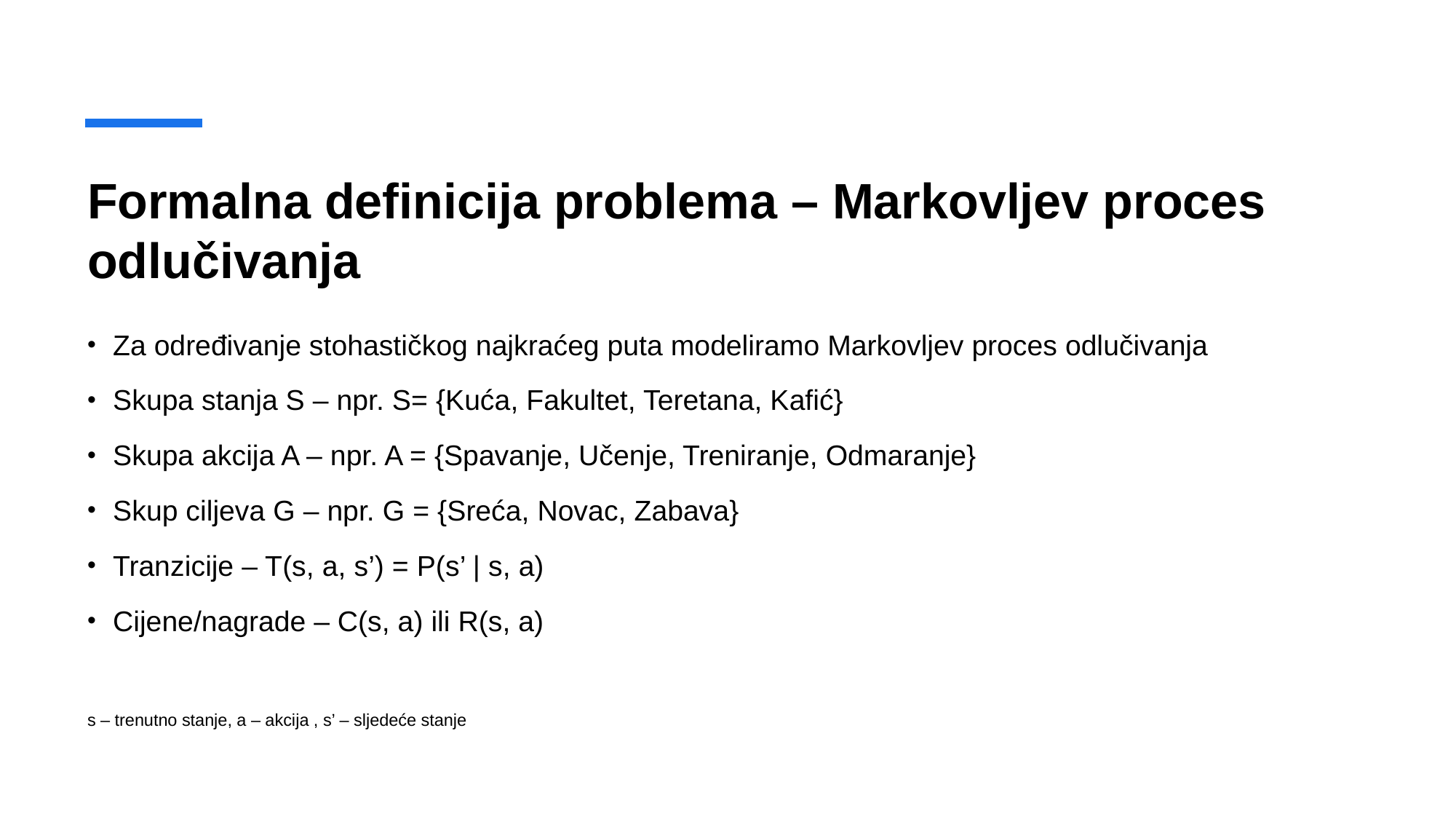

# Formalna definicija problema – Markovljev proces odlučivanja
Za određivanje stohastičkog najkraćeg puta modeliramo Markovljev proces odlučivanja
Skupa stanja S – npr. S= {Kuća, Fakultet, Teretana, Kafić}
Skupa akcija A – npr. A = {Spavanje, Učenje, Treniranje, Odmaranje}
Skup ciljeva G – npr. G = {Sreća, Novac, Zabava}
Tranzicije – T(s, a, s’) = P(s’ | s, a)
Cijene/nagrade – C(s, a) ili R(s, a)

s – trenutno stanje, a – akcija , s’ – sljedeće stanje